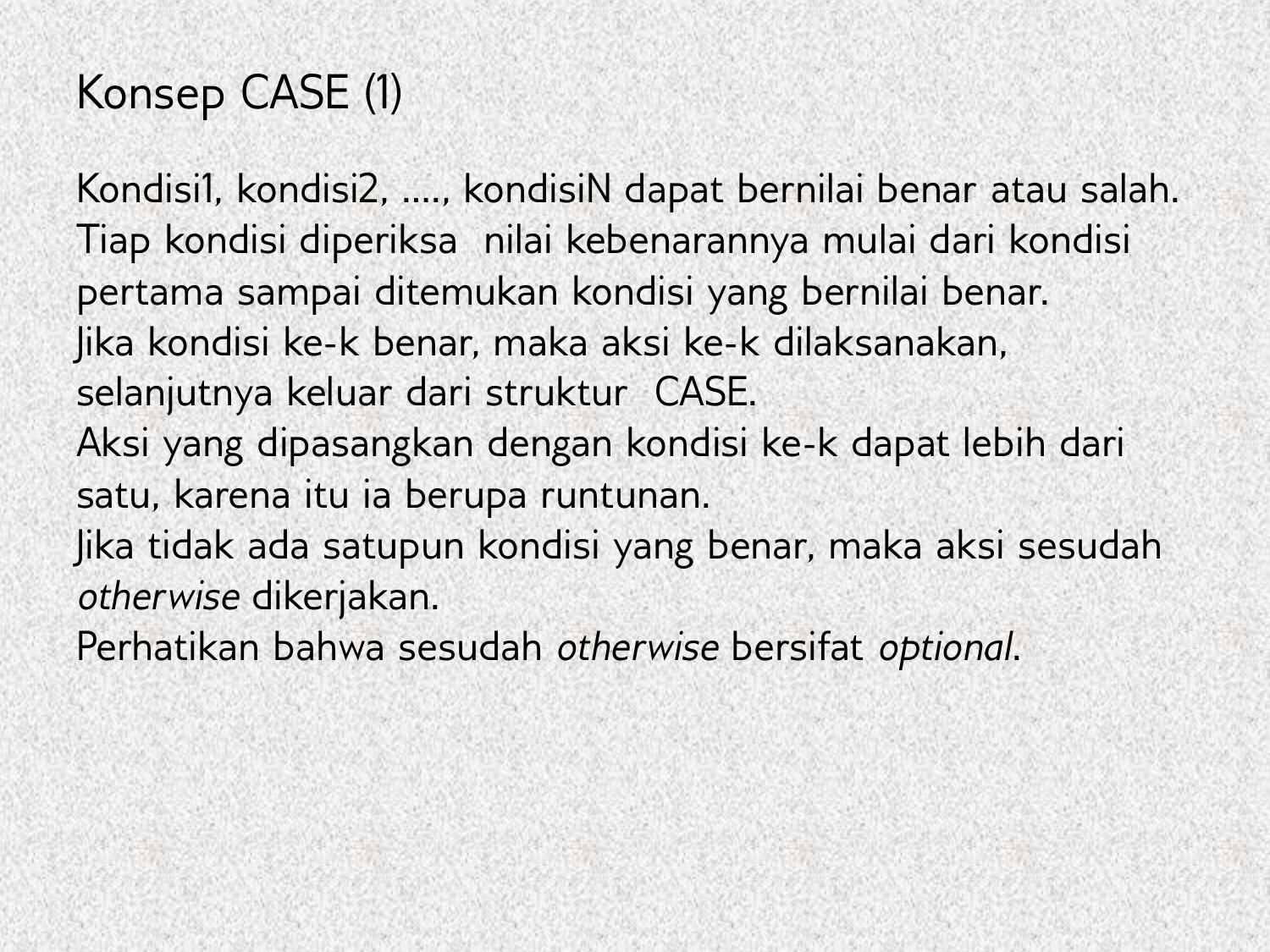

Konsep CASE (1)

Kondisi1, kondisi2, …., kondisiN dapat bernilai benar atau salah. Tiap kondisi diperiksa  nilai kebenarannya mulai dari kondisi pertama sampai ditemukan kondisi yang bernilai benar.
Jika kondisi ke-k benar, maka aksi ke-k dilaksanakan, selanjutnya keluar dari struktur  CASE.
Aksi yang dipasangkan dengan kondisi ke-k dapat lebih dari satu, karena itu ia berupa runtunan.
Jika tidak ada satupun kondisi yang benar, maka aksi sesudah otherwise dikerjakan.
Perhatikan bahwa sesudah otherwise bersifat optional.